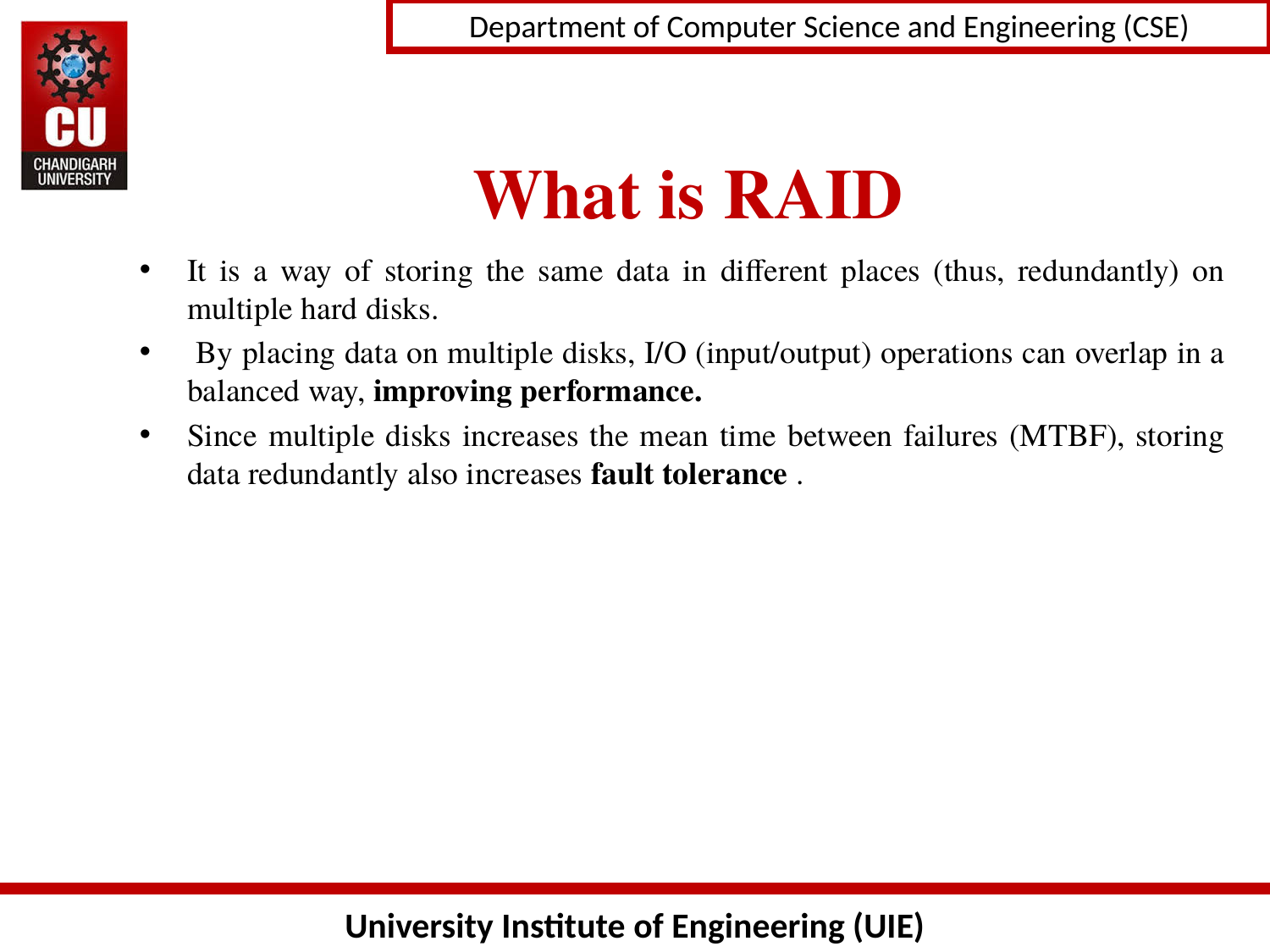

# What is RAID
It is a way of storing the same data in different places (thus, redundantly) on multiple hard disks.
 By placing data on multiple disks, I/O (input/output) operations can overlap in a balanced way, improving performance.
Since multiple disks increases the mean time between failures (MTBF), storing data redundantly also increases fault tolerance .